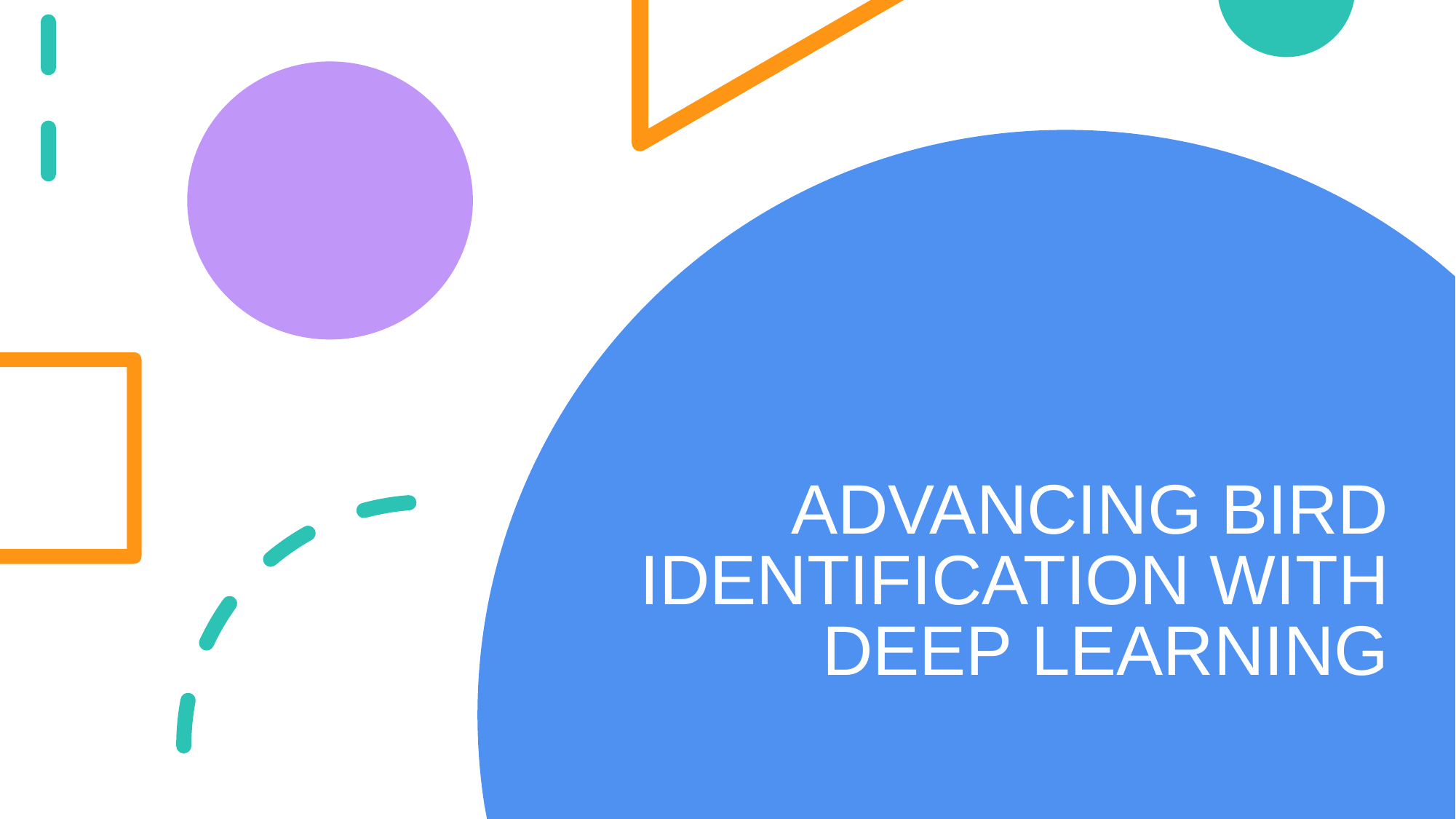

# ADVANCING BIRD IDENTIFICATION WITH DEEP LEARNING